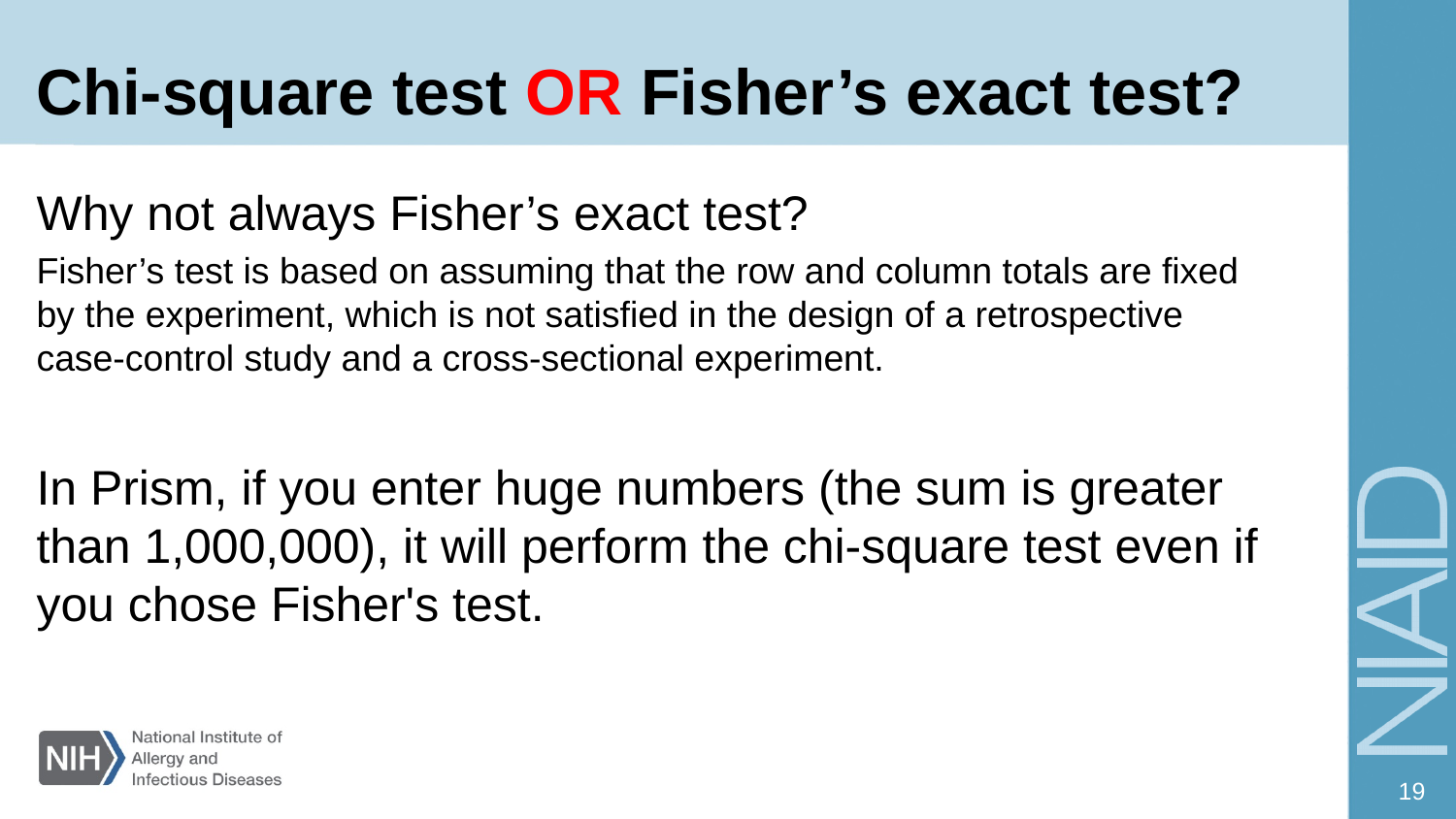

# Chi-square test OR Fisher’s exact test?
Why not always Fisher’s exact test?
Fisher’s test is based on assuming that the row and column totals are fixed by the experiment, which is not satisfied in the design of a retrospective case-control study and a cross-sectional experiment.

In Prism, if you enter huge numbers (the sum is greater than 1,000,000), it will perform the chi-square test even if you chose Fisher's test.

19